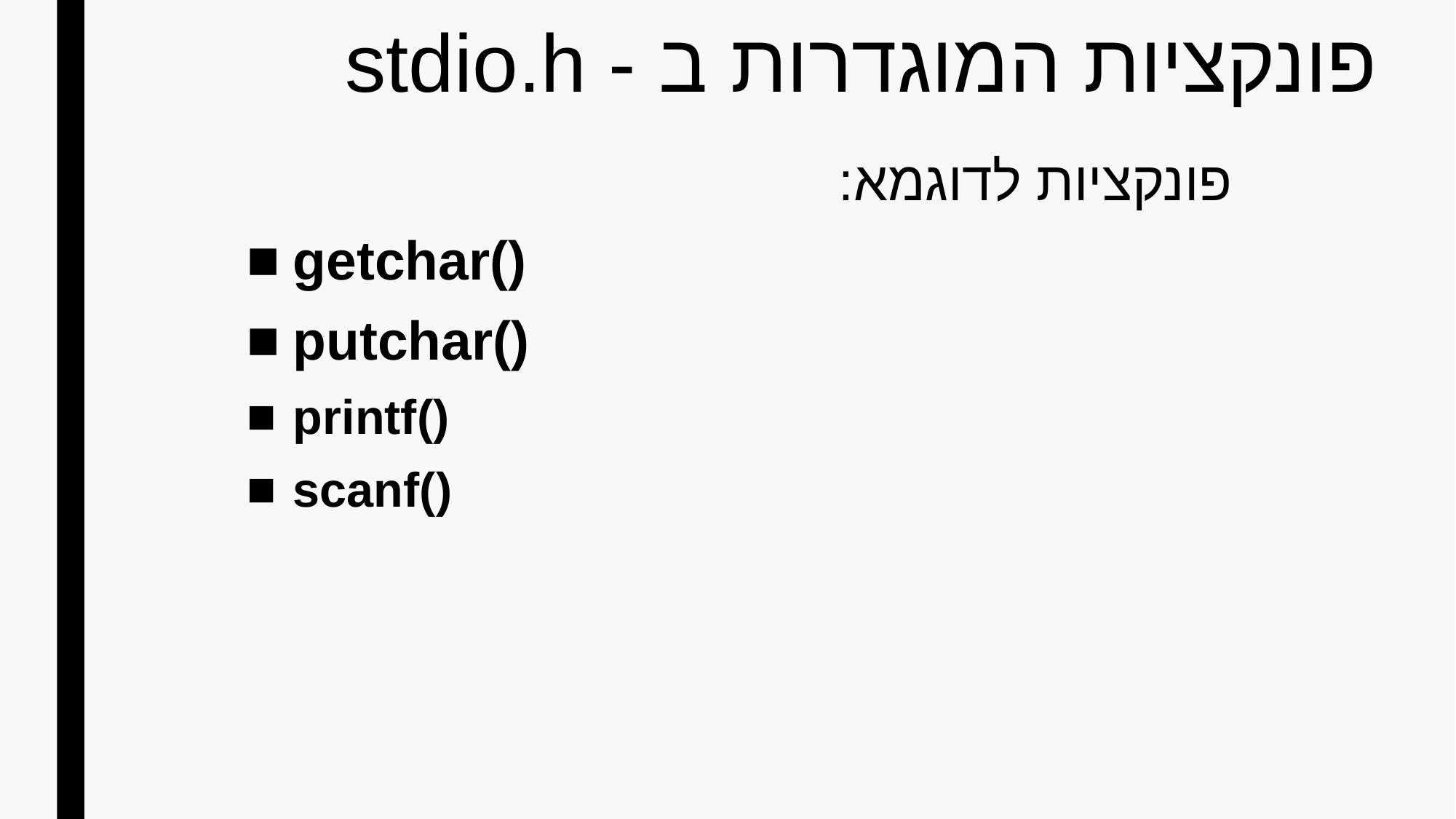

# פונקציות המוגדרות ב - stdio.h
פונקציות לדוגמא:
getchar()
putchar()
printf()
scanf()